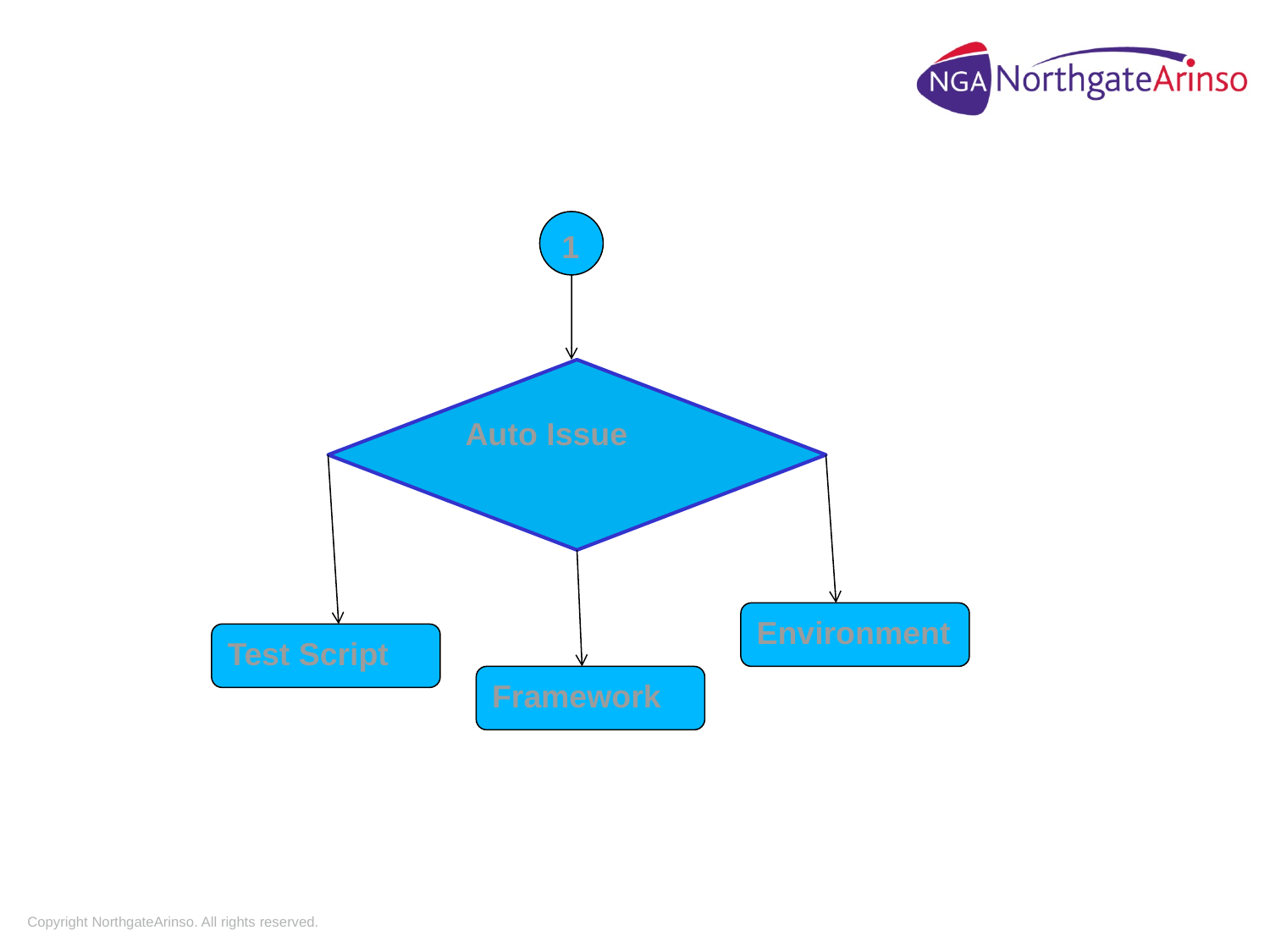

#

1
Auto Issue
Environment
Test Script
Framework